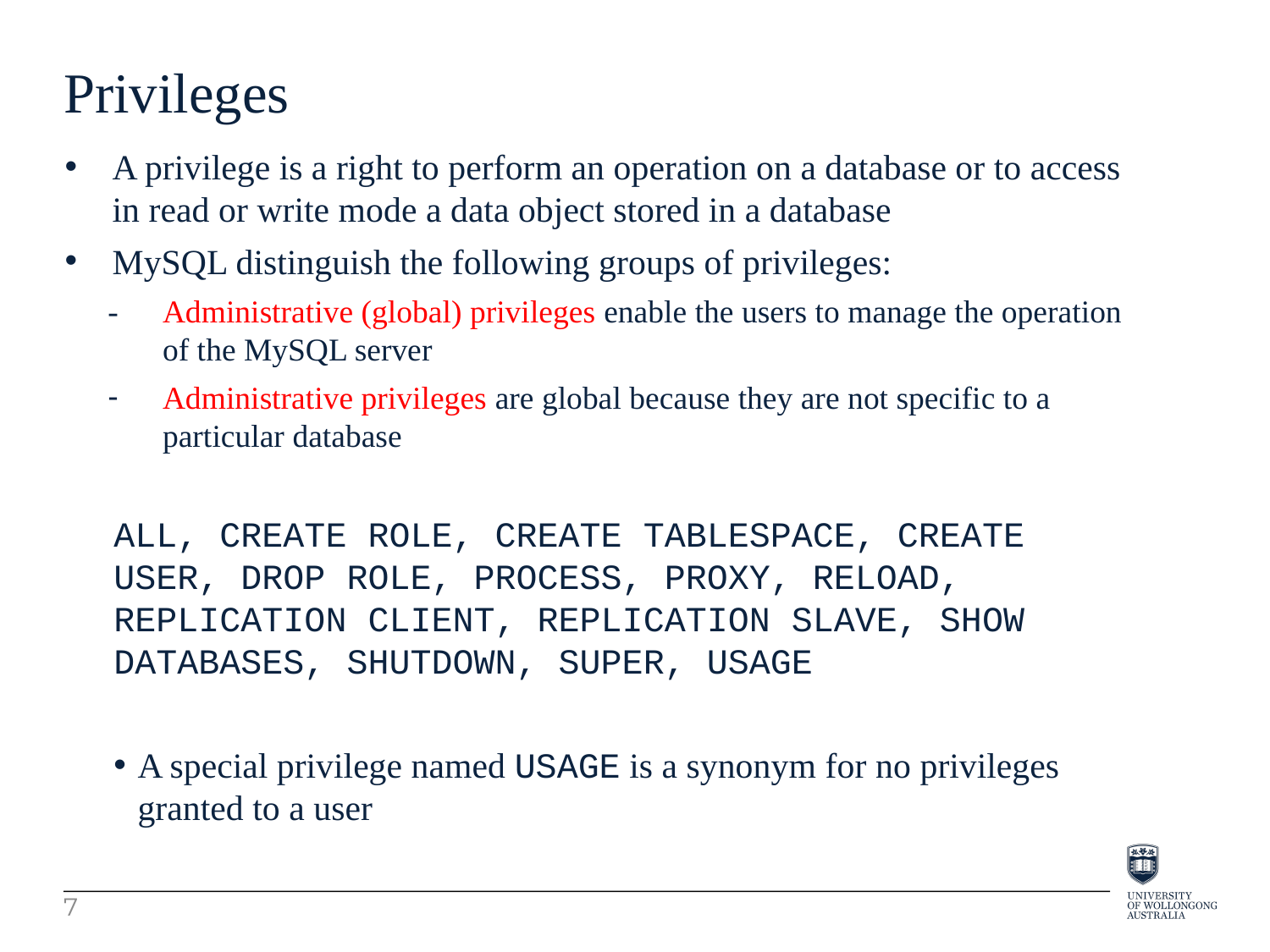

Privileges
A privilege is a right to perform an operation on a database or to access in read or write mode a data object stored in a database
MySQL distinguish the following groups of privileges:
-	Administrative (global) privileges enable the users to manage the operation of the MySQL server
Administrative privileges are global because they are not specific to a particular database

ALL, CREATE ROLE, CREATE TABLESPACE, CREATE USER, DROP ROLE, PROCESS, PROXY, RELOAD, REPLICATION CLIENT, REPLICATION SLAVE, SHOW DATABASES, SHUTDOWN, SUPER, USAGE

A special privilege named USAGE is a synonym for no privileges granted to a user

7